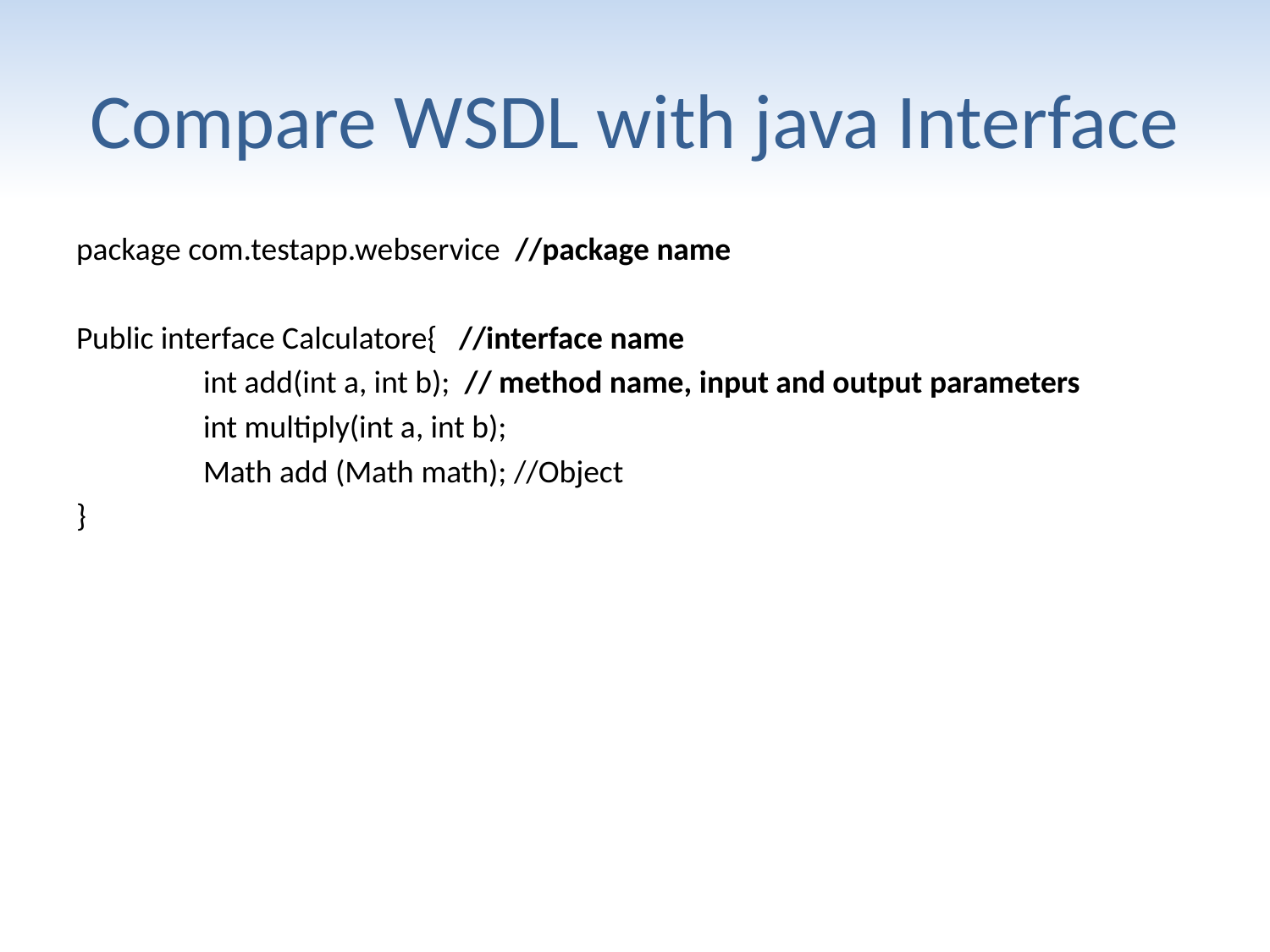

# Compare WSDL with java Interface
package com.testapp.webservice  //package name

Public interface Calculatore{   //interface name
	int add(int a, int b);  // method name, input and output parameters
	int multiply(int a, int b);
	Math add (Math math); //Object
}